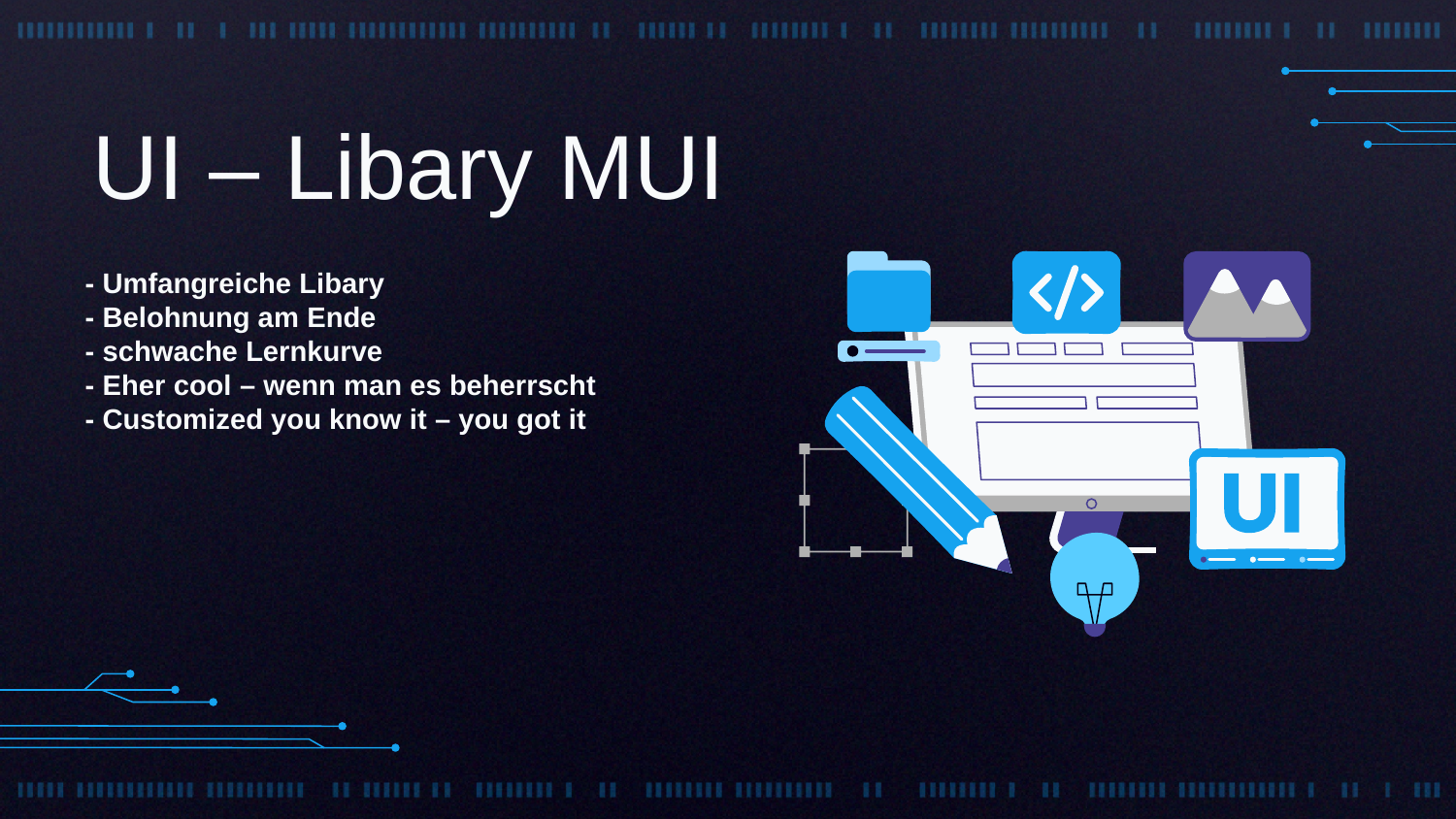

# UI – Libary MUI

- Umfangreiche Libary
- Belohnung am Ende
- schwache Lernkurve
- Eher cool – wenn man es beherrscht
- Customized you know it – you got it